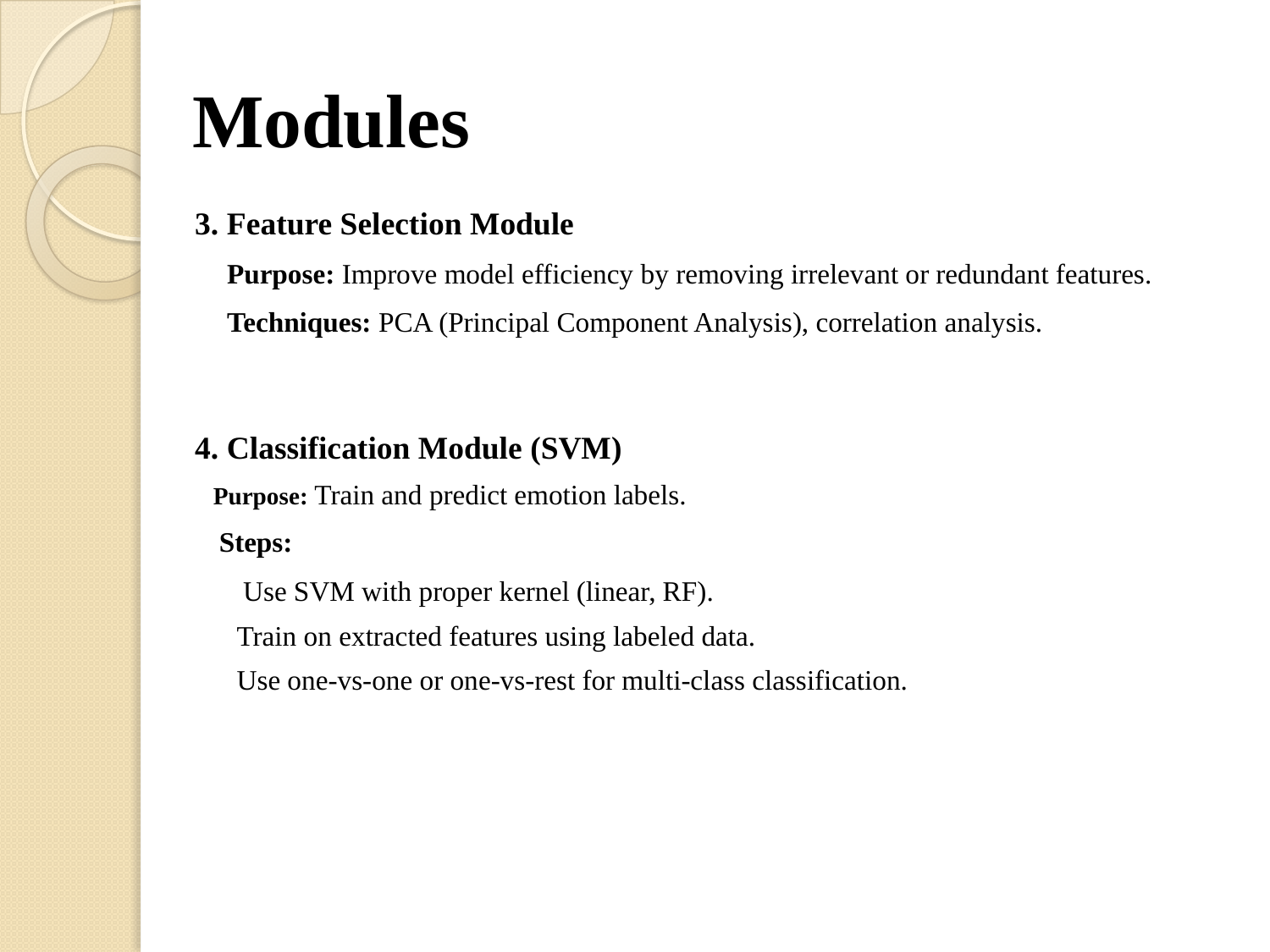

# Modules
3. Feature Selection Module
    Purpose: Improve model efficiency by removing irrelevant or redundant features.
    Techniques: PCA (Principal Component Analysis), correlation analysis.

4. Classification Module (SVM)
   Purpose: Train and predict emotion labels.
   Steps:
      Use SVM with proper kernel (linear, RF).
      Train on extracted features using labeled data.
      Use one-vs-one or one-vs-rest for multi-class classification.